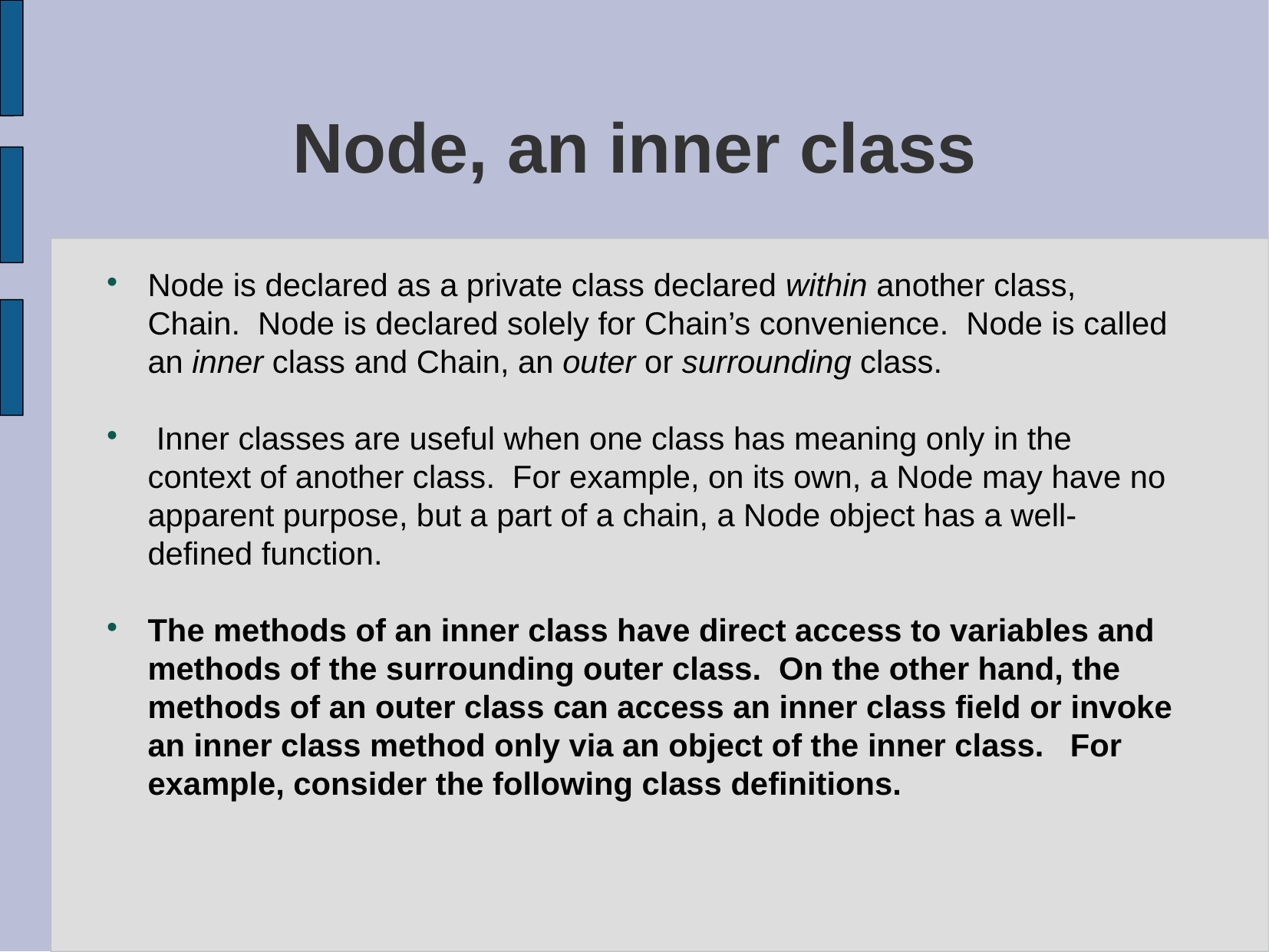

# Node, an inner class
Node is declared as a private class declared within another class, Chain.  Node is declared solely for Chain’s convenience.  Node is called an inner class and Chain, an outer or surrounding class.
 Inner classes are useful when one class has meaning only in the context of another class.  For example, on its own, a Node may have no apparent purpose, but a part of a chain, a Node object has a well-defined function.
The methods of an inner class have direct access to variables and methods of the surrounding outer class.  On the other hand, the methods of an outer class can access an inner class field or invoke an inner class method only via an object of the inner class.   For example, consider the following class definitions.